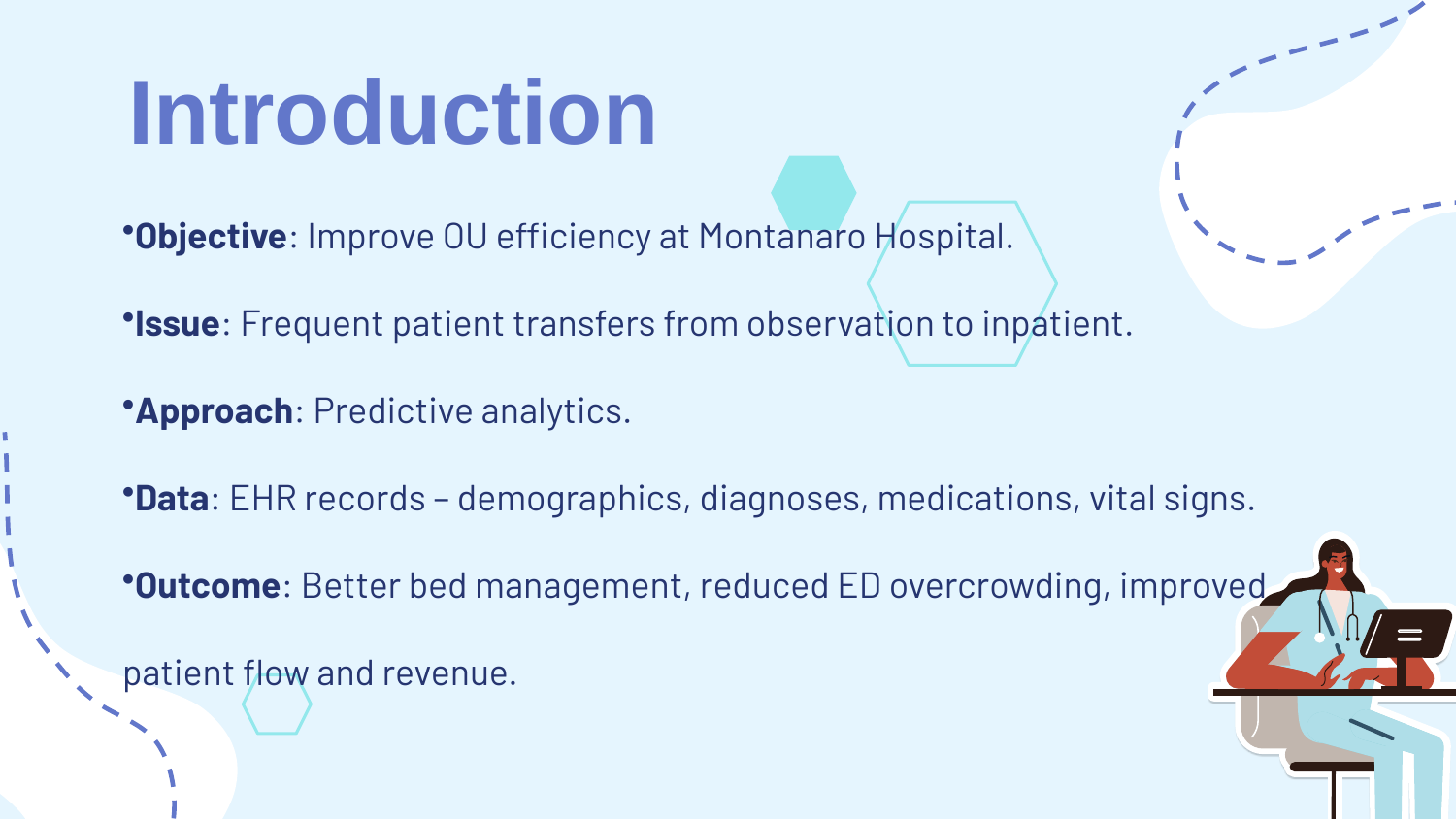

# Introduction

Objective: Improve OU efficiency at Montanaro Hospital.
Issue: Frequent patient transfers from observation to inpatient.
Approach: Predictive analytics.
Data: EHR records – demographics, diagnoses, medications, vital signs.
Outcome: Better bed management, reduced ED overcrowding, improved patient flow and revenue.